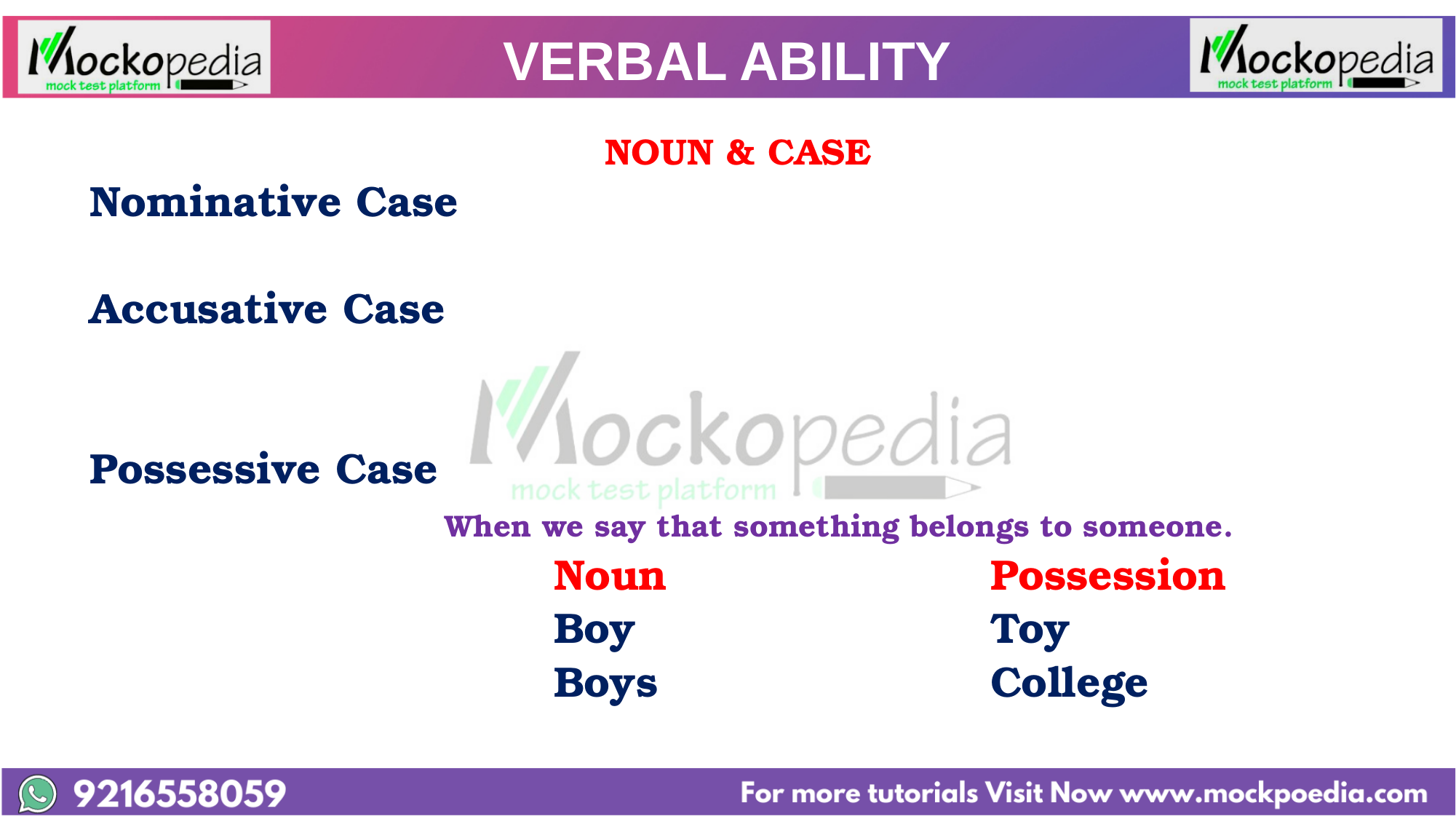

# VERBAL ABILITY
					     NOUN & CASE
Nominative Case

Accusative Case

Possessive Case
				When we say that something belongs to someone.
					Noun			Possession
					Boy				Toy
					Boys				College